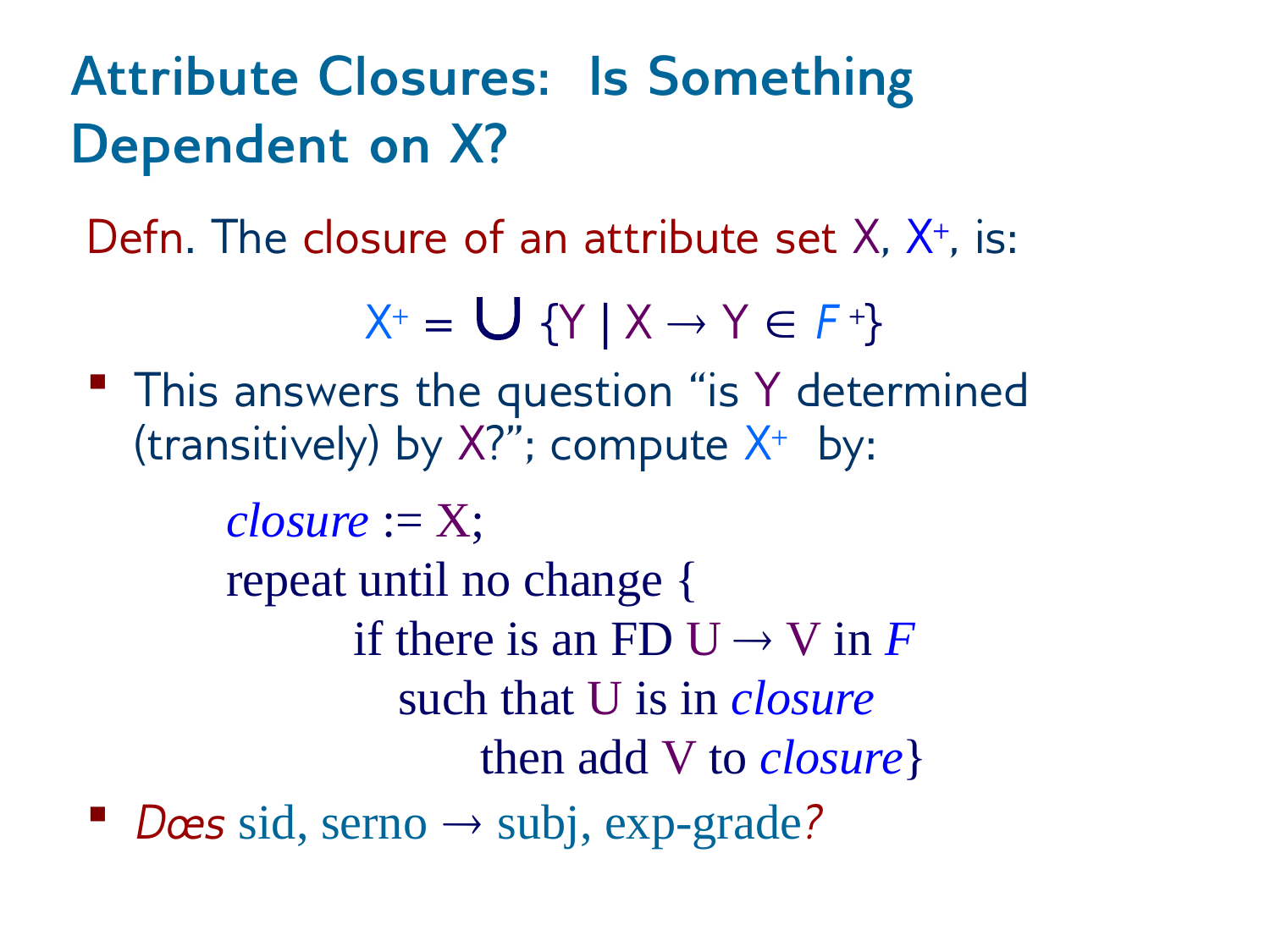

# Attribute Closures:  Is Something Dependent on X?
Defn. The closure of an attribute set X, X+, is:
X+ = ∪ {Y | X → Y ∈ F +}
This answers the question “is Y determined (transitively) by X?”; compute X+  by:

Does sid, serno → subj, exp-grade?
closure := X;
repeat until no change {
	if there is an FD U → V in F
              such that U is in closure
 		then add V to closure}